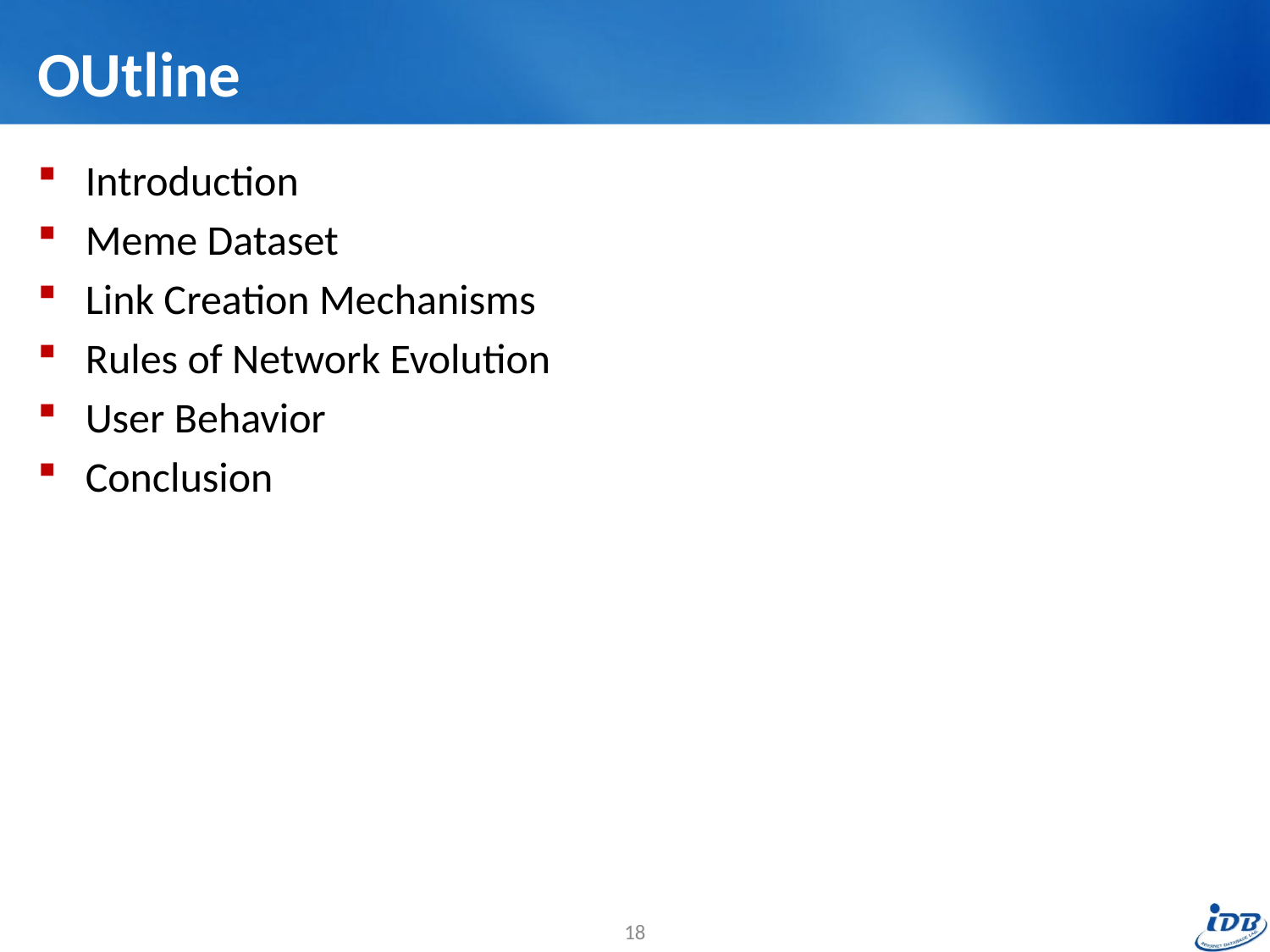

# OUtline
Introduction
Meme Dataset
Link Creation Mechanisms
Rules of Network Evolution
User Behavior
Conclusion

18